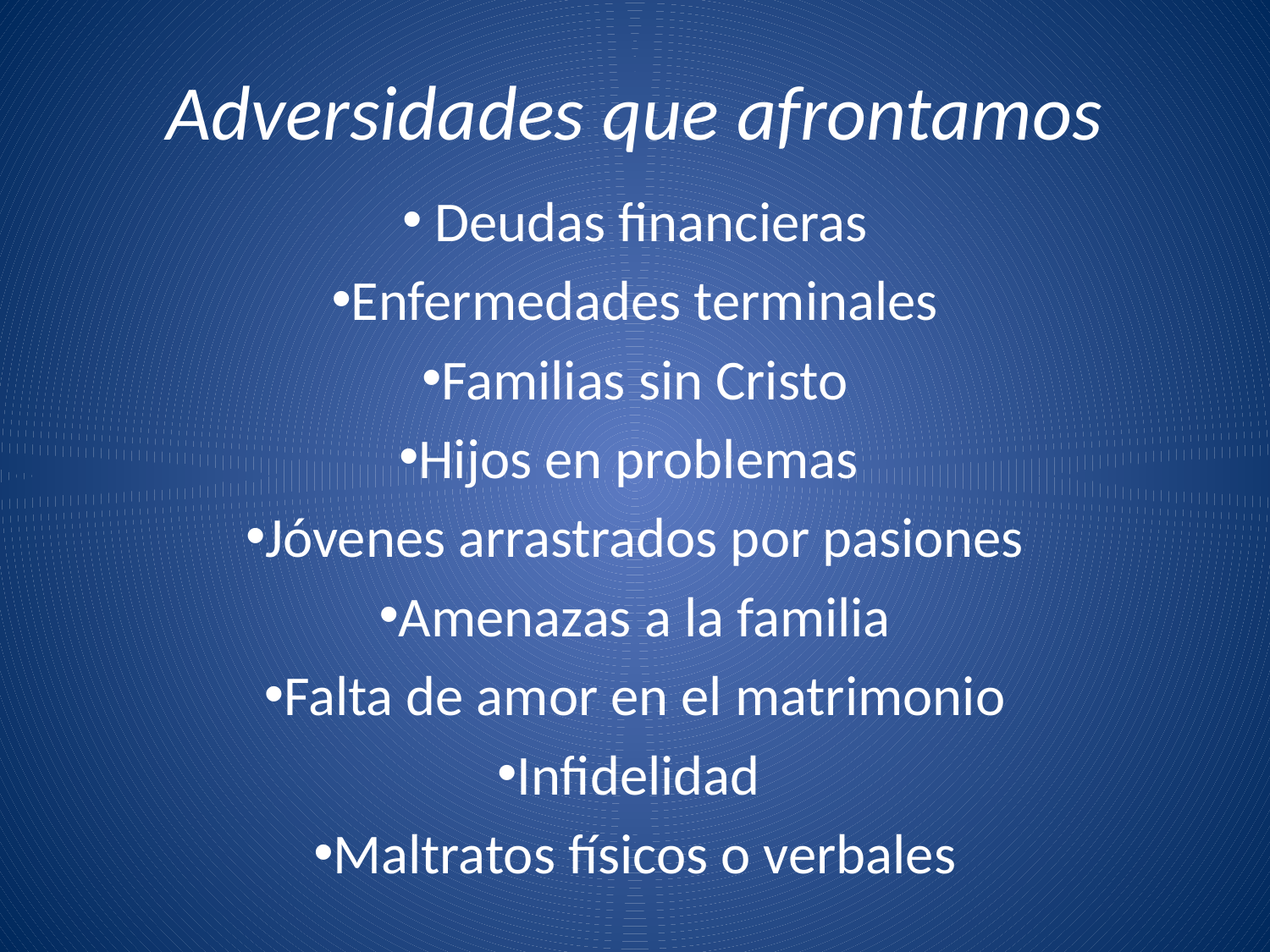

# Adversidades que afrontamos
 Deudas financieras
Enfermedades terminales
Familias sin Cristo
Hijos en problemas
Jóvenes arrastrados por pasiones
Amenazas a la familia
Falta de amor en el matrimonio
Infidelidad
Maltratos físicos o verbales